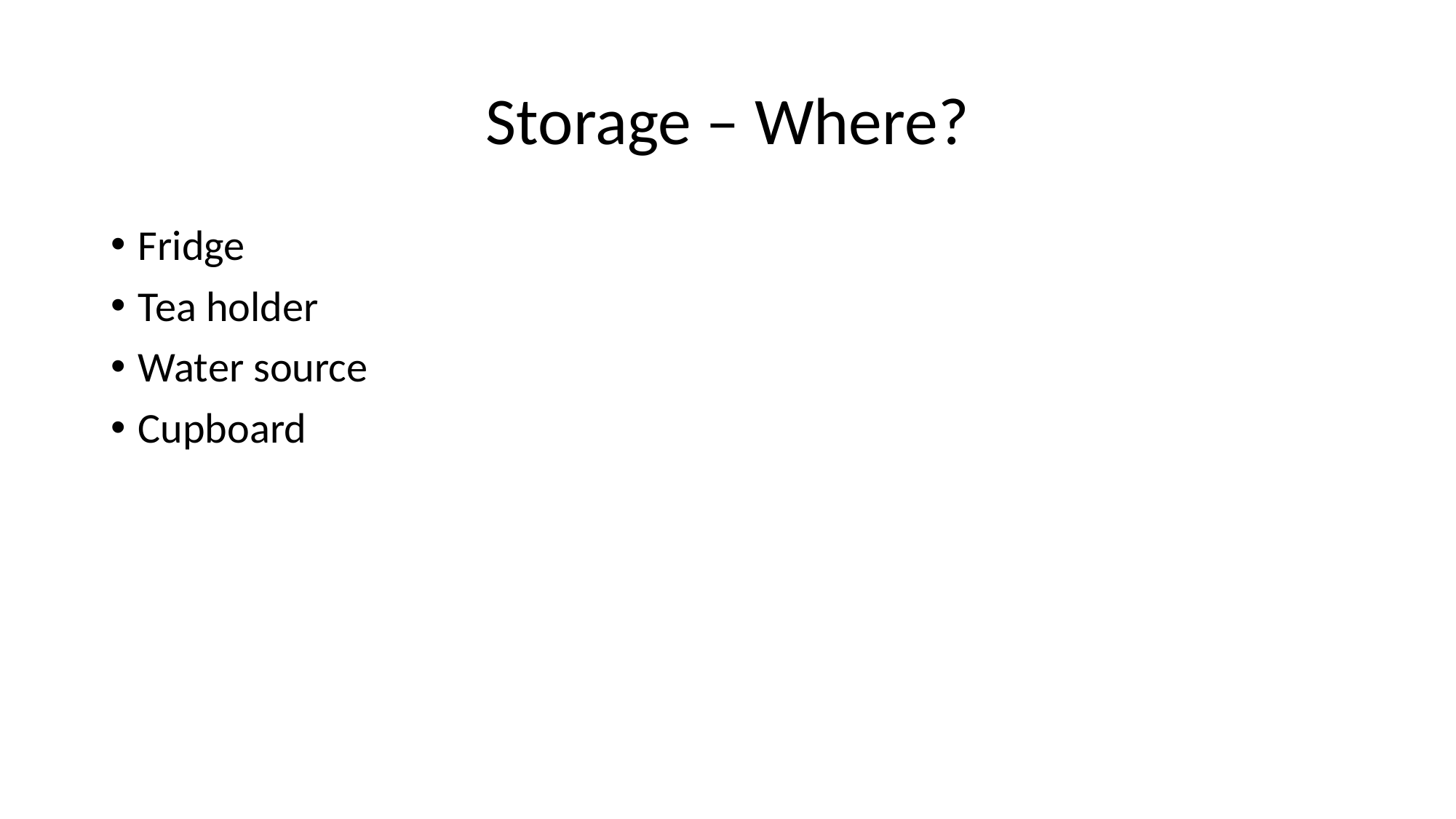

# Storage – Where?
Fridge
Tea holder
Water source
Cupboard